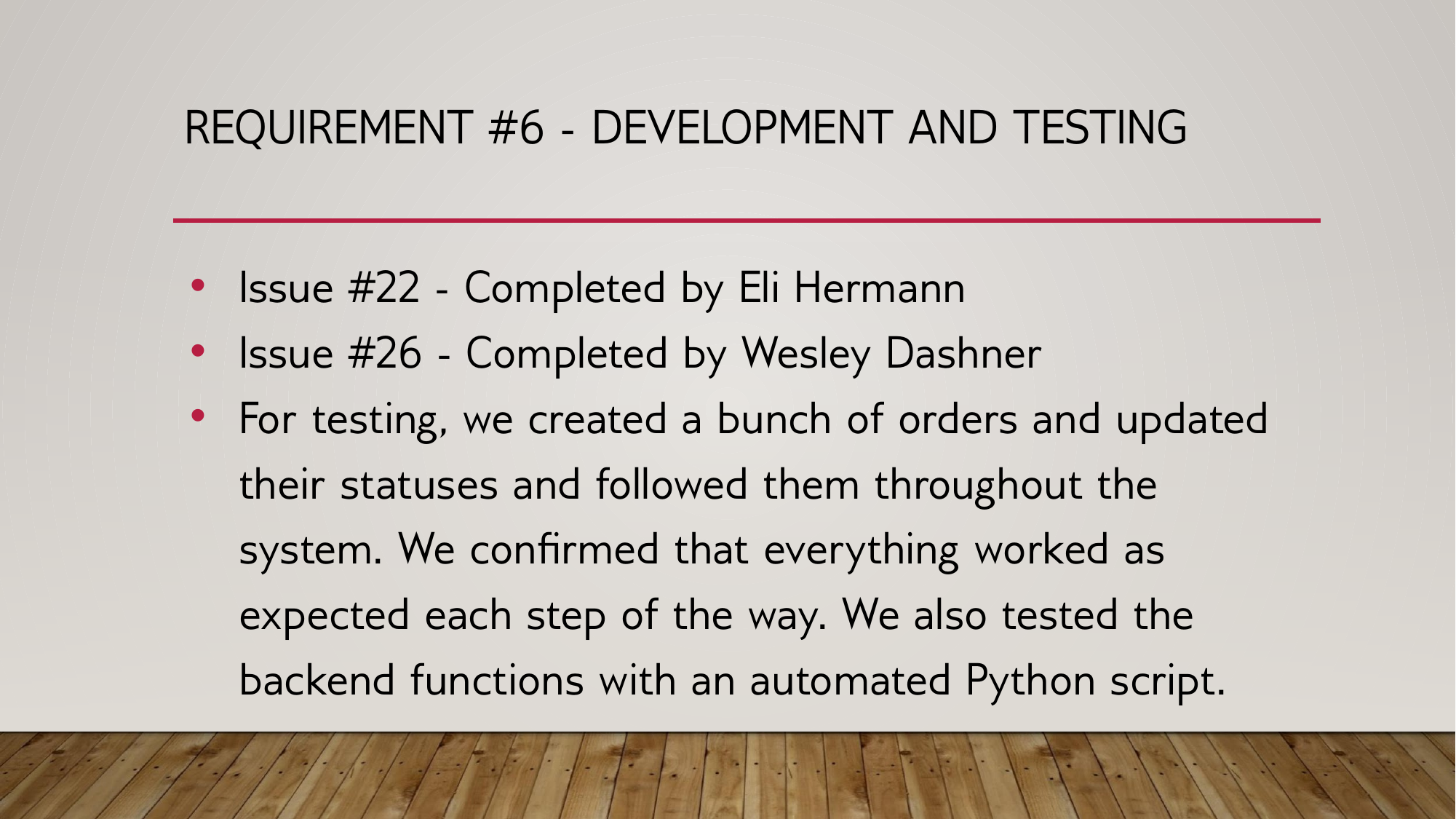

# REQUIREMENT #6 - DEVELOPMENT AND TESTING
Issue #22 - Completed by Eli Hermann
Issue #26 - Completed by Wesley Dashner
For testing, we created a bunch of orders and updated their statuses and followed them throughout the system. We confirmed that everything worked as expected each step of the way. We also tested the backend functions with an automated Python script.